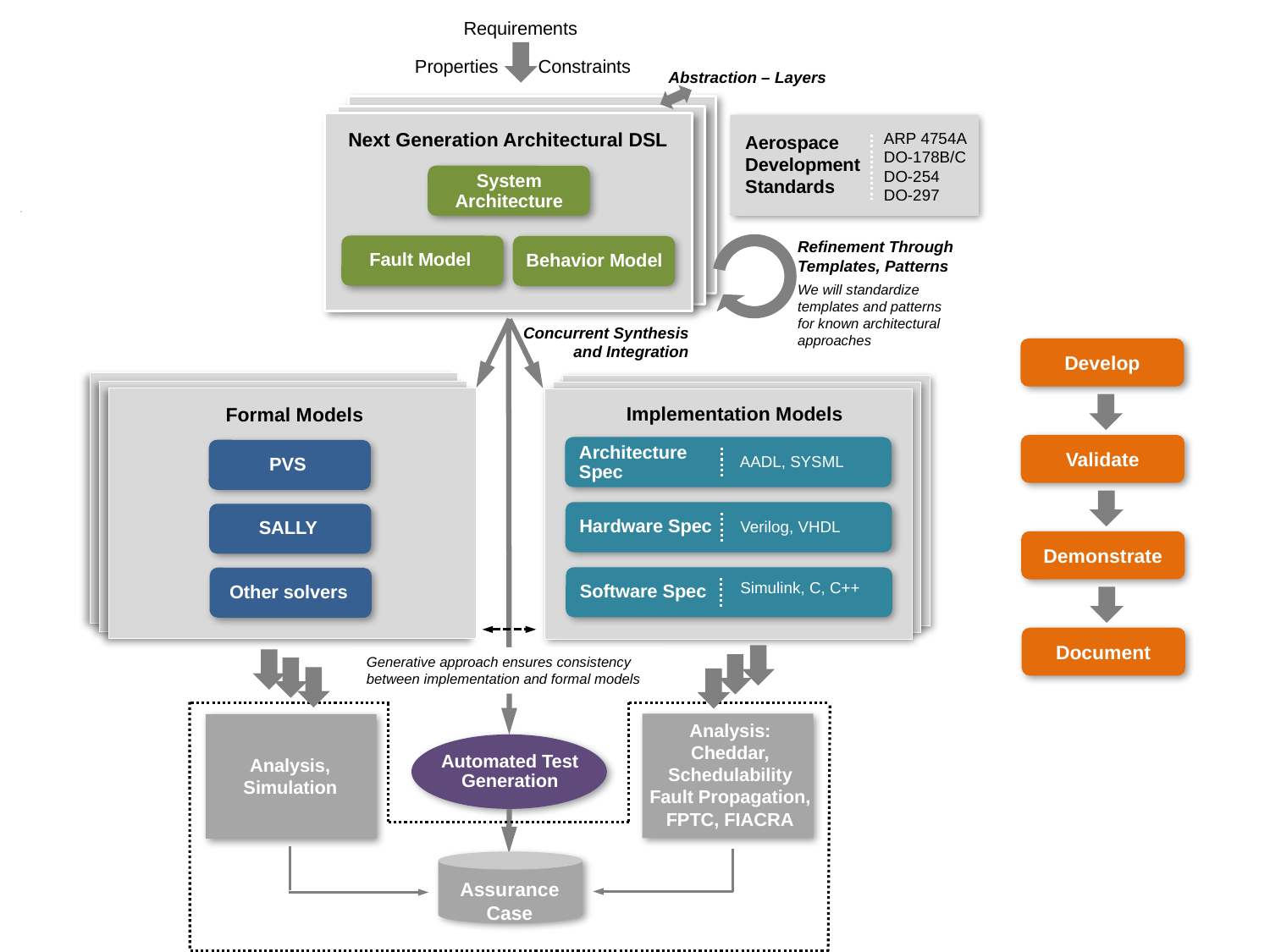

Requirements

Properties
Constraints
Abstraction – Layers

Next Generation Architectural DSL
ARP 4754A
DO-178B/C
DO-254
DO-297
Aerospace Development Standards

System Architecture

Refinement Through Templates, Patterns

We will standardize templates and patterns for known architectural approaches

Fault Model
Behavior Model
Concurrent Synthesis and Integration
Develop

Validate

Demonstrate

Document

Implementation Models
Formal Models
Architecture Spec

AADL, SYSML
PVS

Hardware Spec
Verilog, VHDL
SALLY

Simulink, C, C++
Software Spec
Other solvers

Generative approach ensures consistency between implementation and formal models

Analysis:
Cheddar, Schedulability
Fault Propagation, FPTC, FIACRA

Automated Test Generation
Analysis, Simulation

Assurance
Case